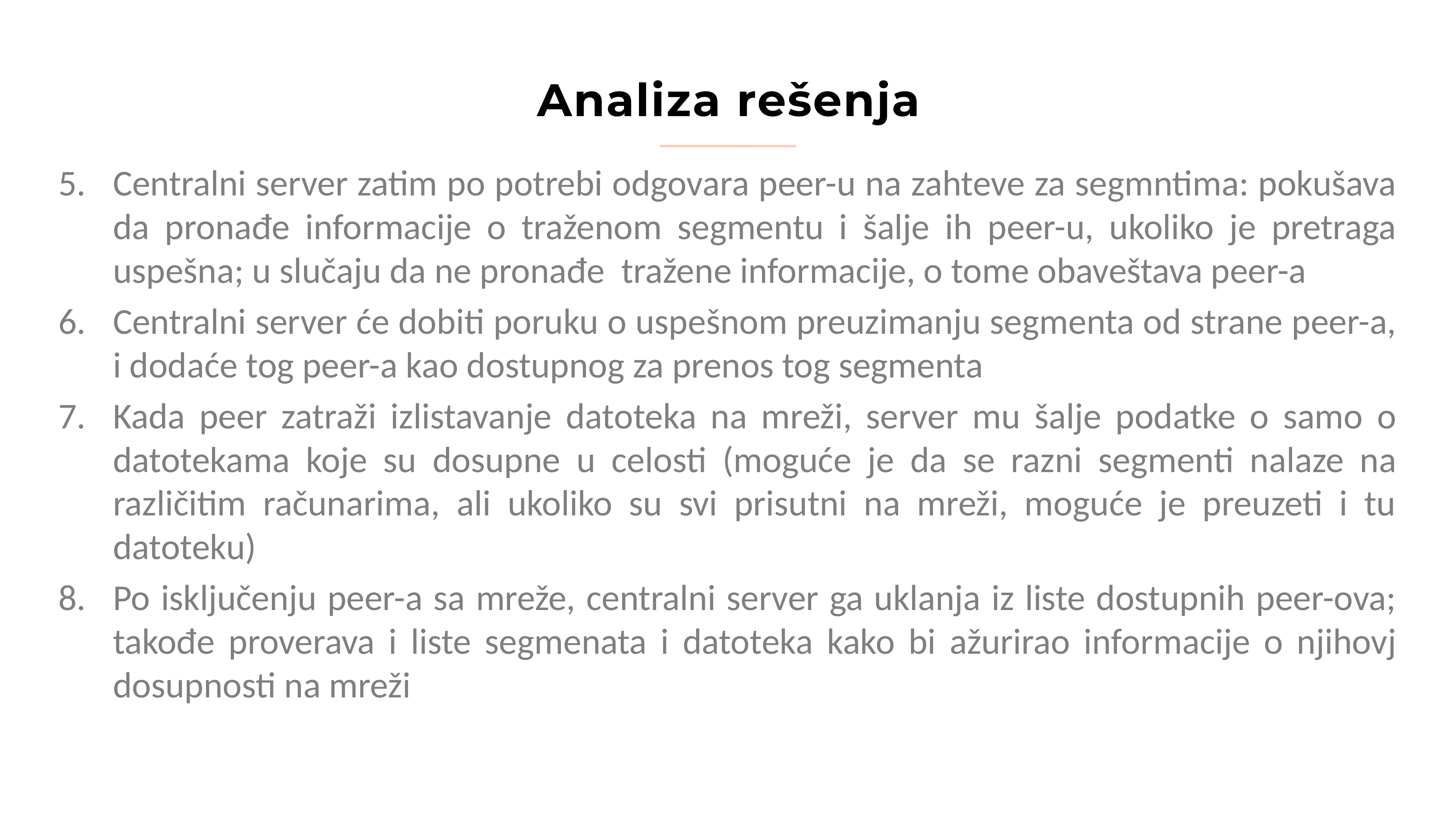

Analiza rešenja

Centralni server zatim po potrebi odgovara peer-u na zahteve za segmntima: pokušava da pronađe informacije o traženom segmentu i šalje ih peer-u, ukoliko je pretraga uspešna; u slučaju da ne pronađe  tražene informacije, o tome obaveštava peer-a
Centralni server će dobiti poruku o uspešnom preuzimanju segmenta od strane peer-a, i dodaće tog peer-a kao dostupnog za prenos tog segmenta
Kada peer zatraži izlistavanje datoteka na mreži, server mu šalje podatke o samo o datotekama koje su dosupne u celosti (moguće je da se razni segmenti nalaze na različitim računarima, ali ukoliko su svi prisutni na mreži, moguće je preuzeti i tu datoteku)
Po isključenju peer-a sa mreže, centralni server ga uklanja iz liste dostupnih peer-ova; takođe proverava i liste segmenata i datoteka kako bi ažurirao informacije o njihovj dosupnosti na mreži